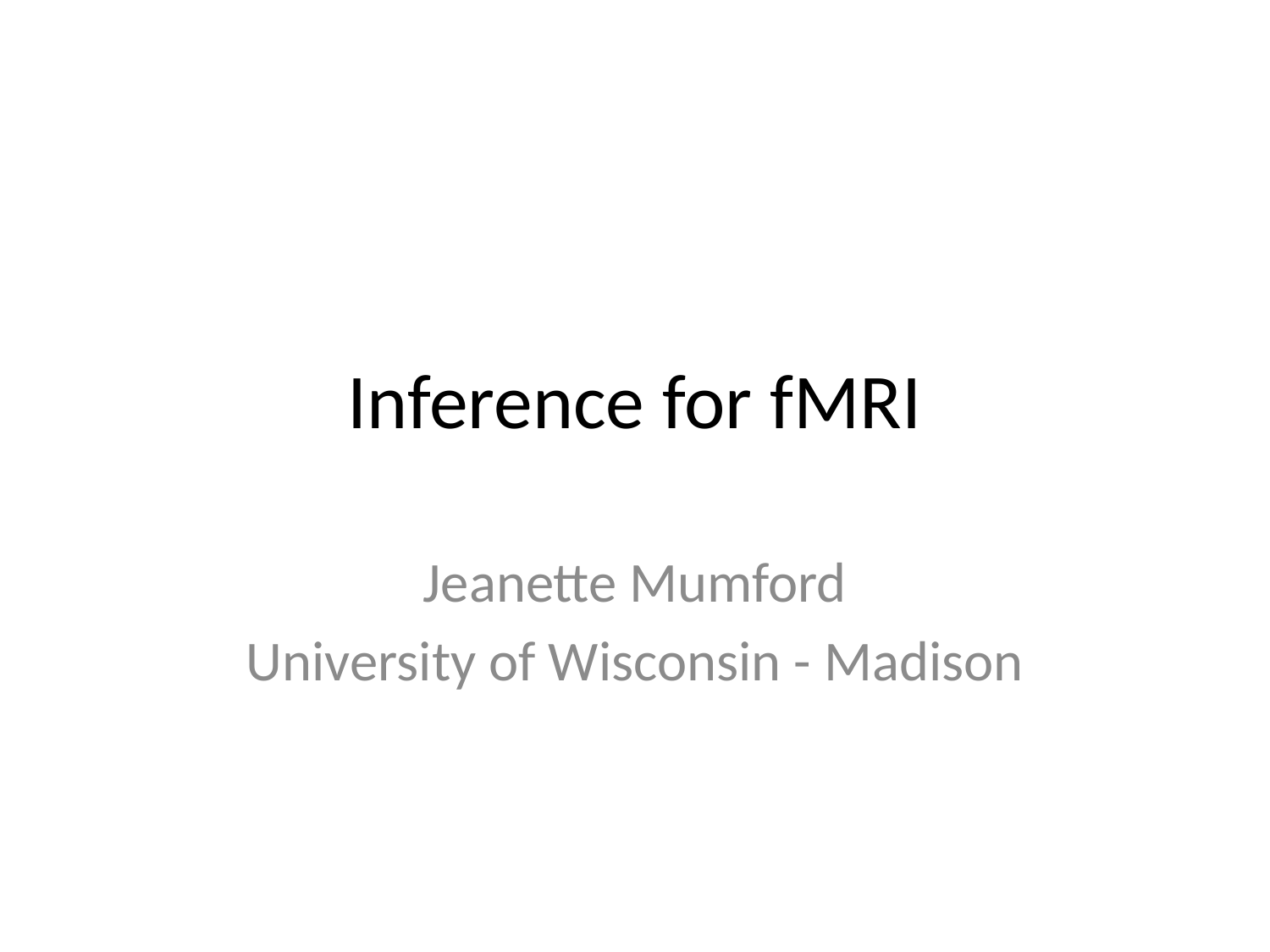

# Inference for fMRI
Jeanette Mumford
University of Wisconsin - Madison